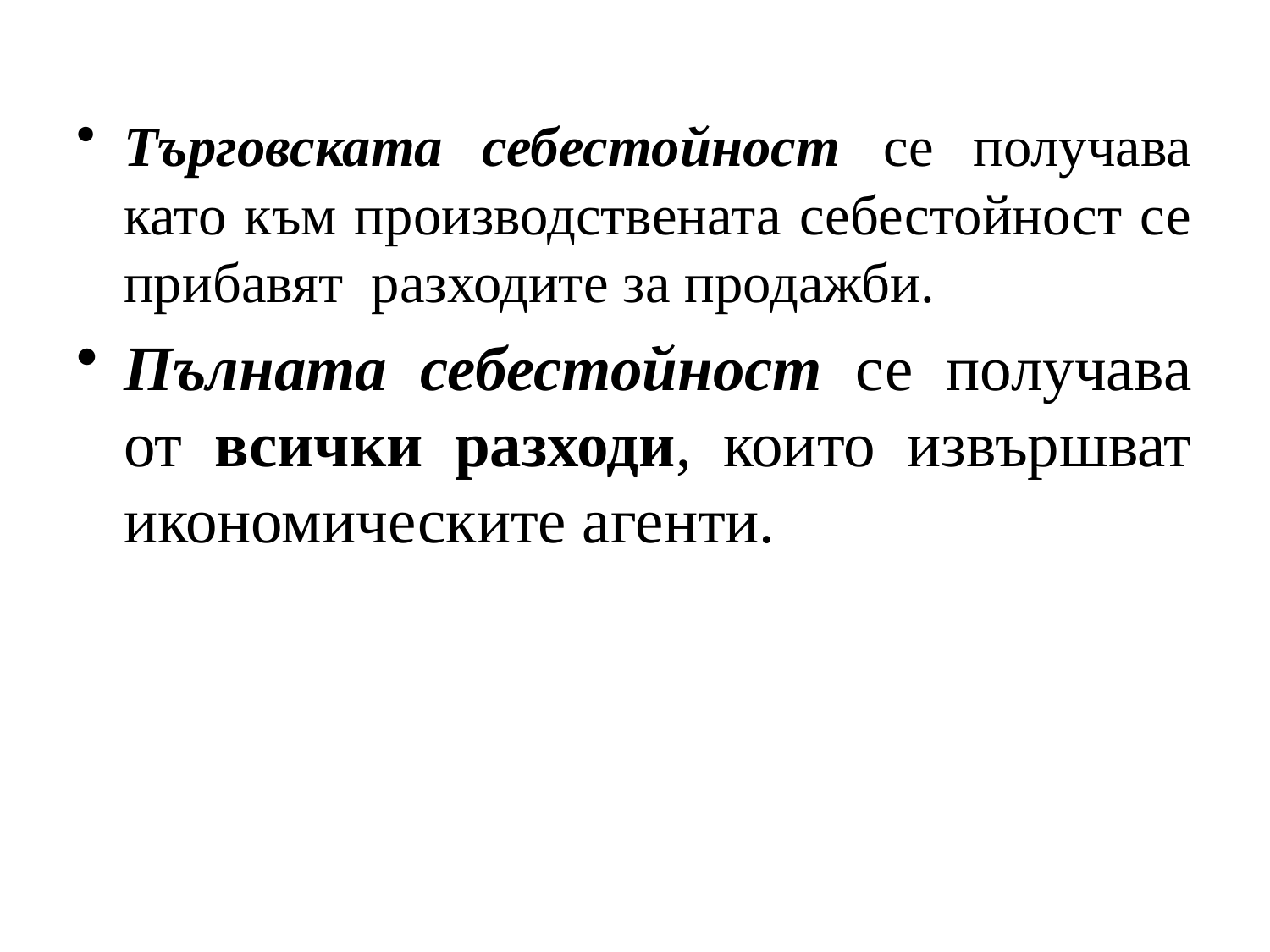

Търговската себестойност се получава като към производствената себестойност се прибавят  разходите за продажби.
Пълната себестойност се получава от всички разходи, които извършват икономическите агенти.